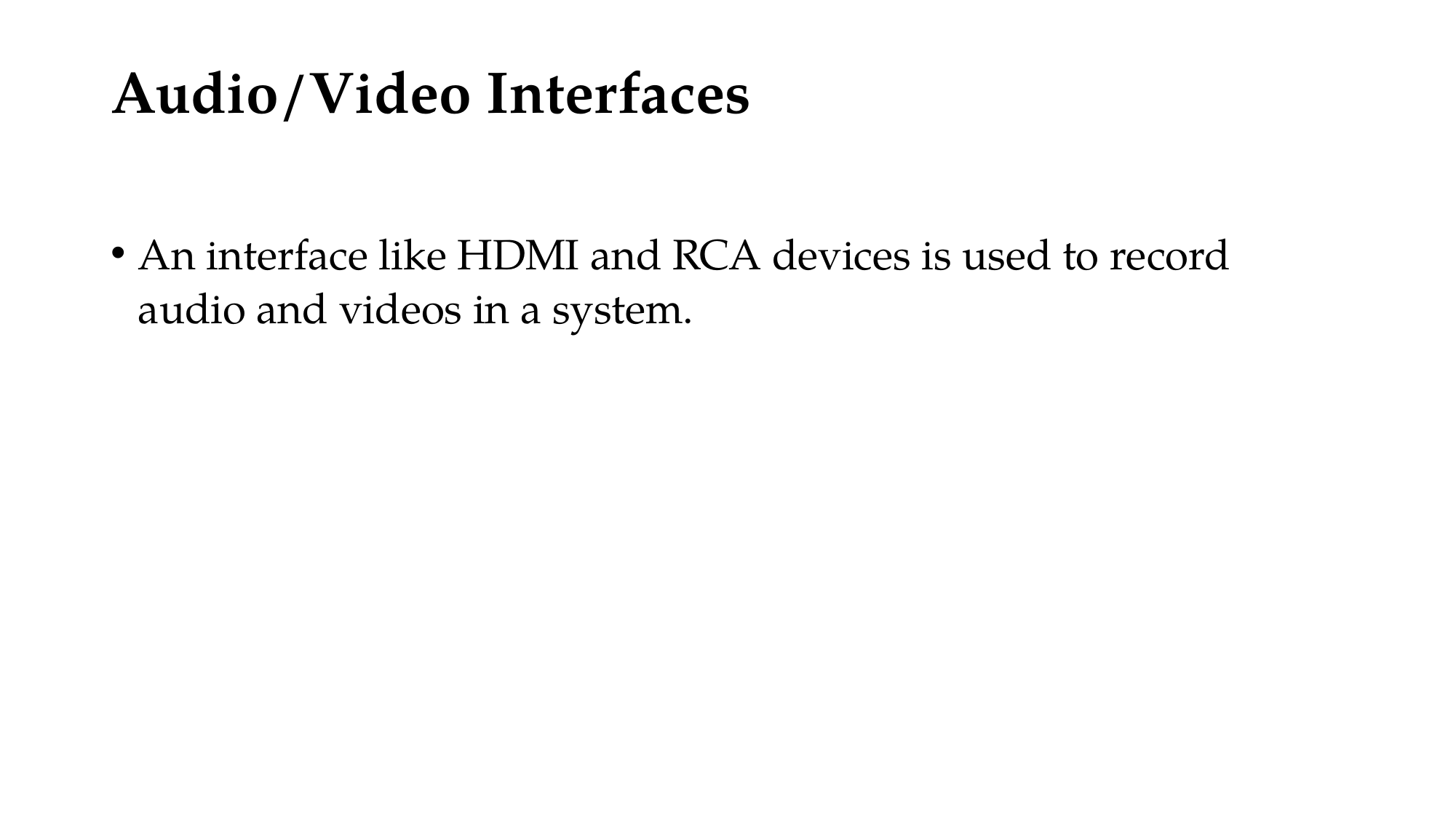

# Audio/Video Interfaces
An interface like HDMI and RCA devices is used to record audio and videos in a system.